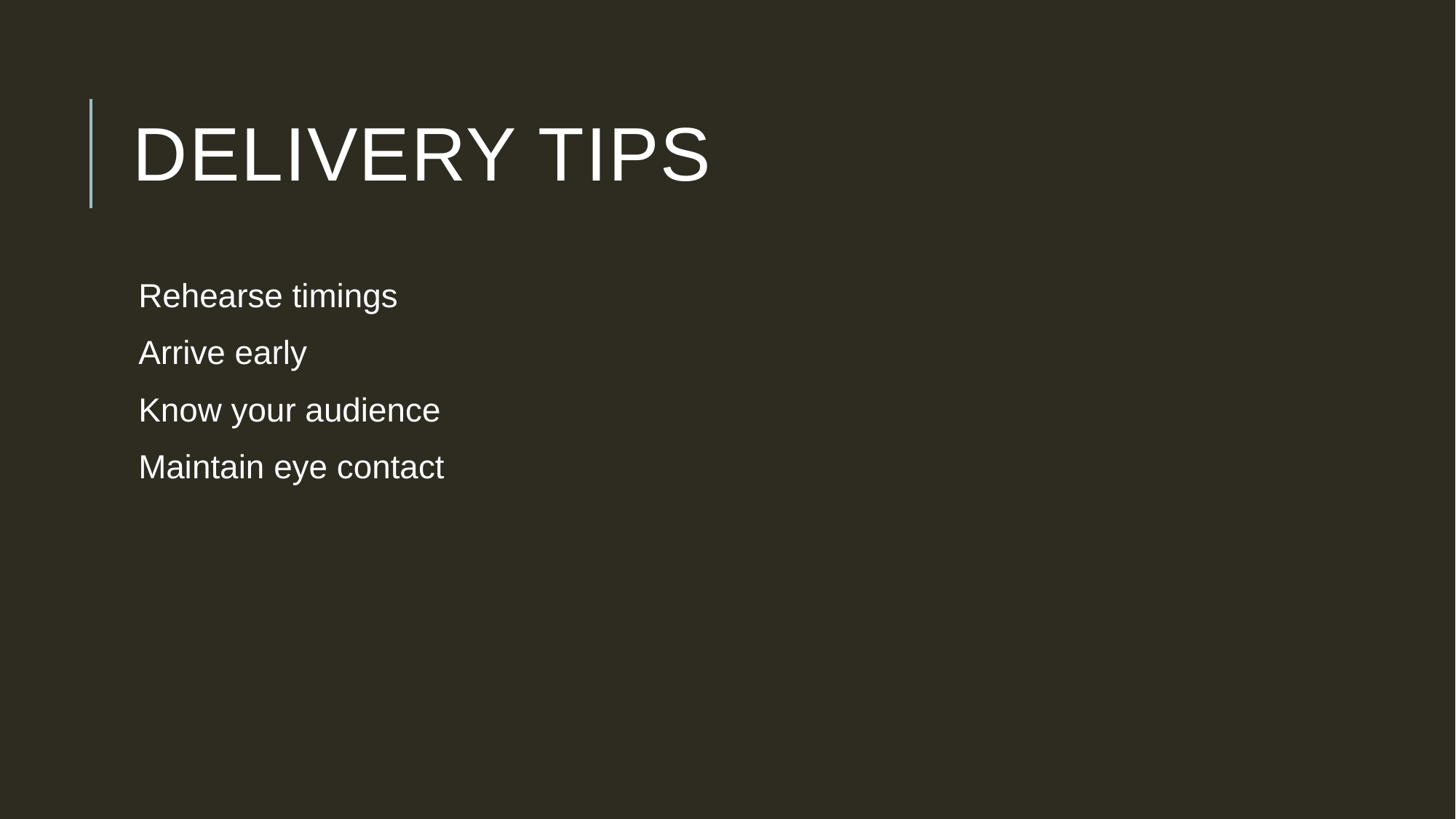

# Delivery Tips
Rehearse timings
Arrive early
Know your audience
Maintain eye contact